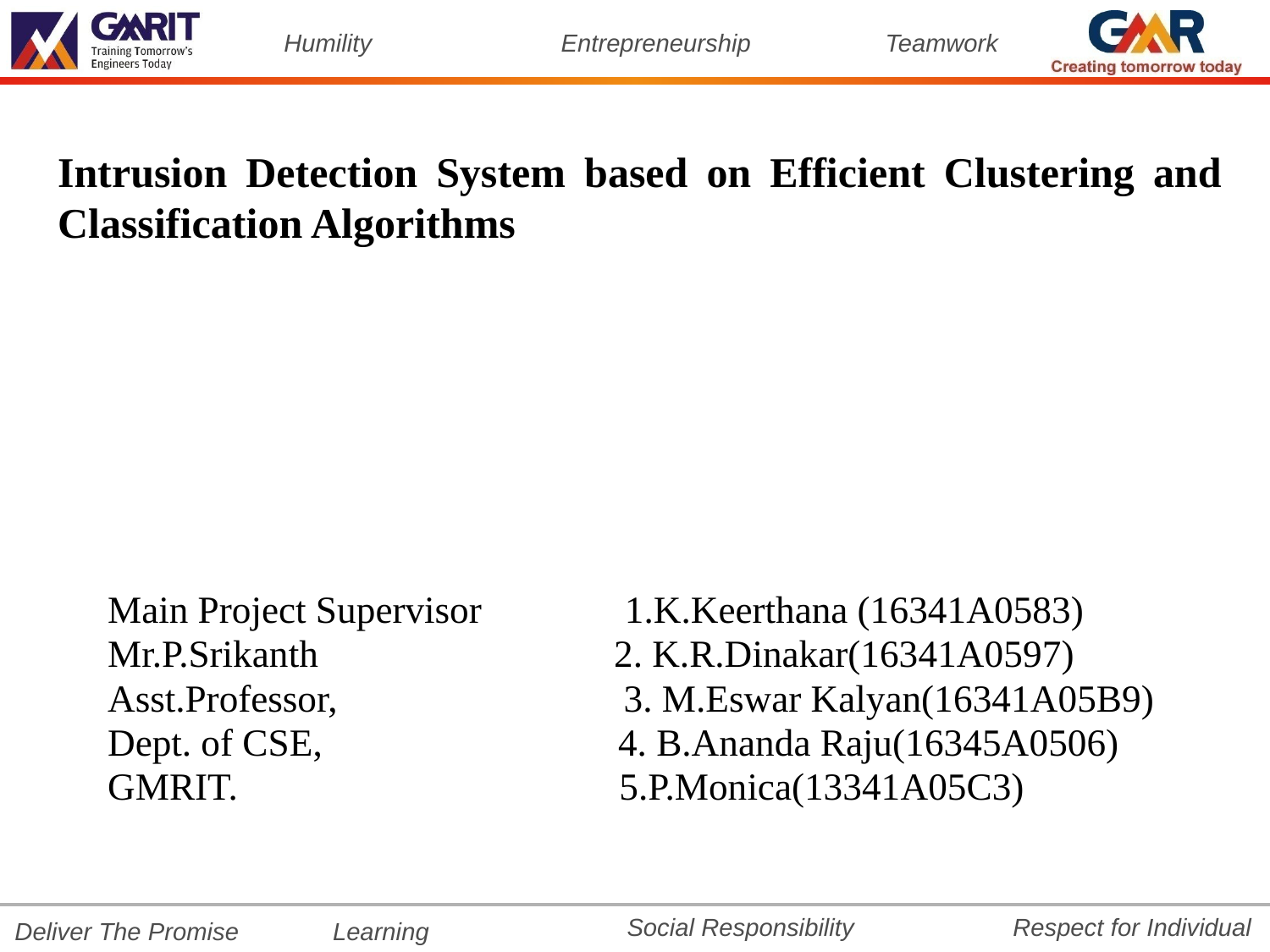

# Intrusion Detection System based on Efficient Clustering and Classification Algorithms

Main Project Supervisor               1.K.Keerthana (16341A0583)
Mr.P.Srikanth                               2. K.R.Dinakar(16341A0597)
Asst.Professor,                              3. M.Eswar Kalyan(16341A05B9)
Dept. of CSE,                               4. B.Ananda Raju(16345A0506)
GMRIT.                                        5.P.Monica(13341A05C3)